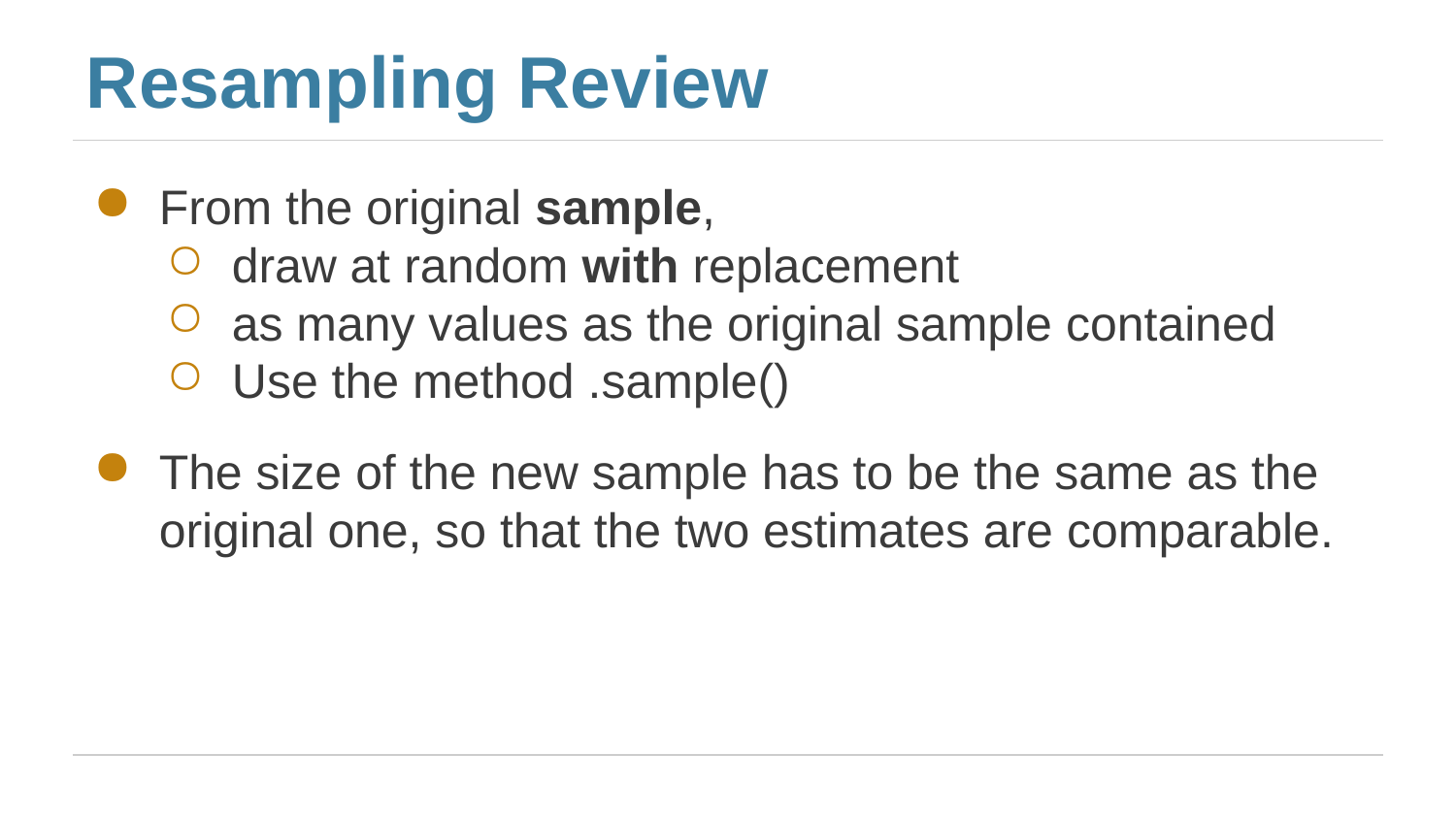

# Resampling Review
From the original sample,
draw at random with replacement
as many values as the original sample contained
Use the method .sample()
The size of the new sample has to be the same as the  original one, so that the two estimates are comparable.